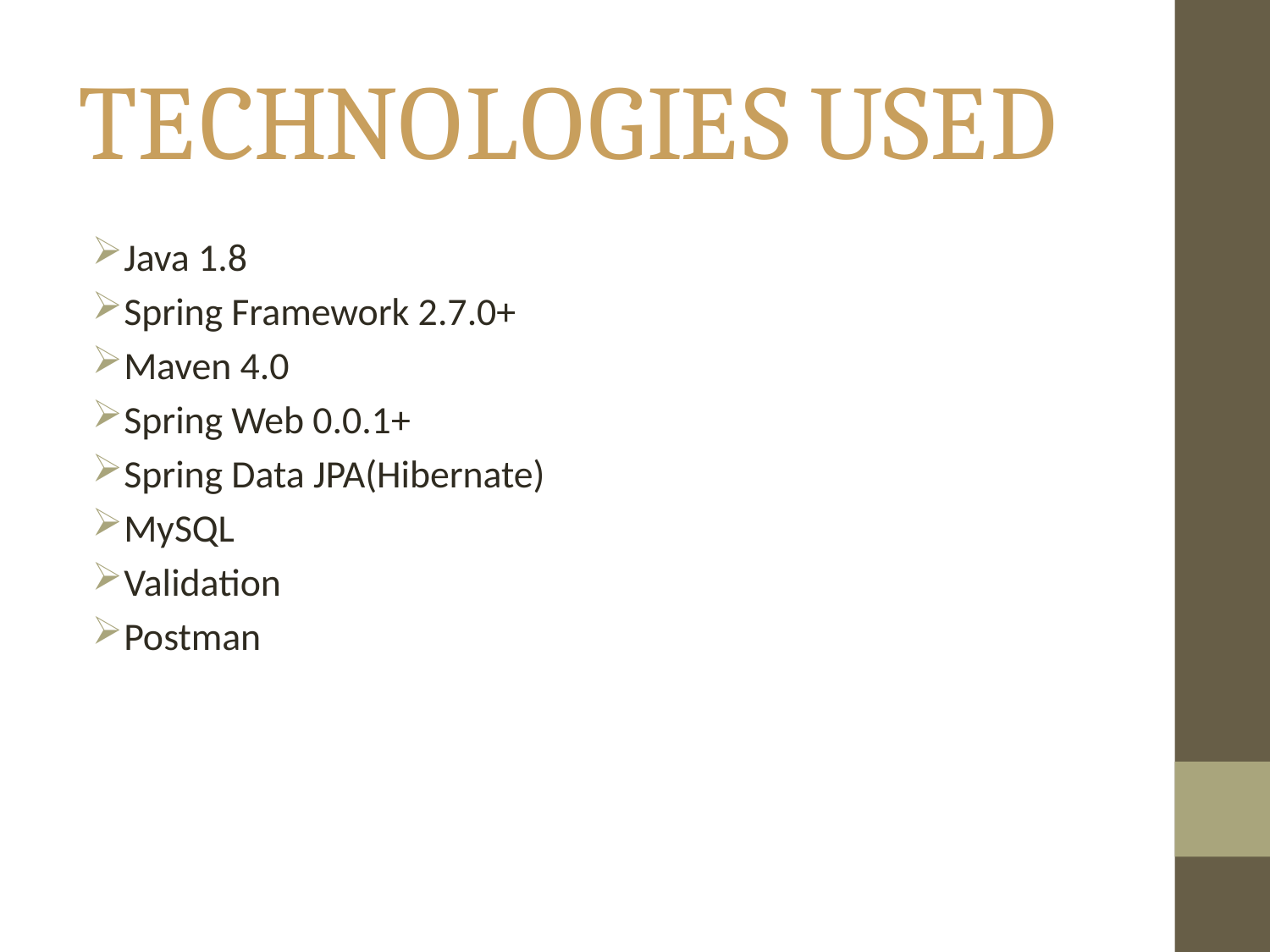

# TECHNOLOGIES USED
Java 1.8
Spring Framework 2.7.0+
Maven 4.0
Spring Web 0.0.1+
Spring Data JPA(Hibernate)
MySQL
Validation
Postman